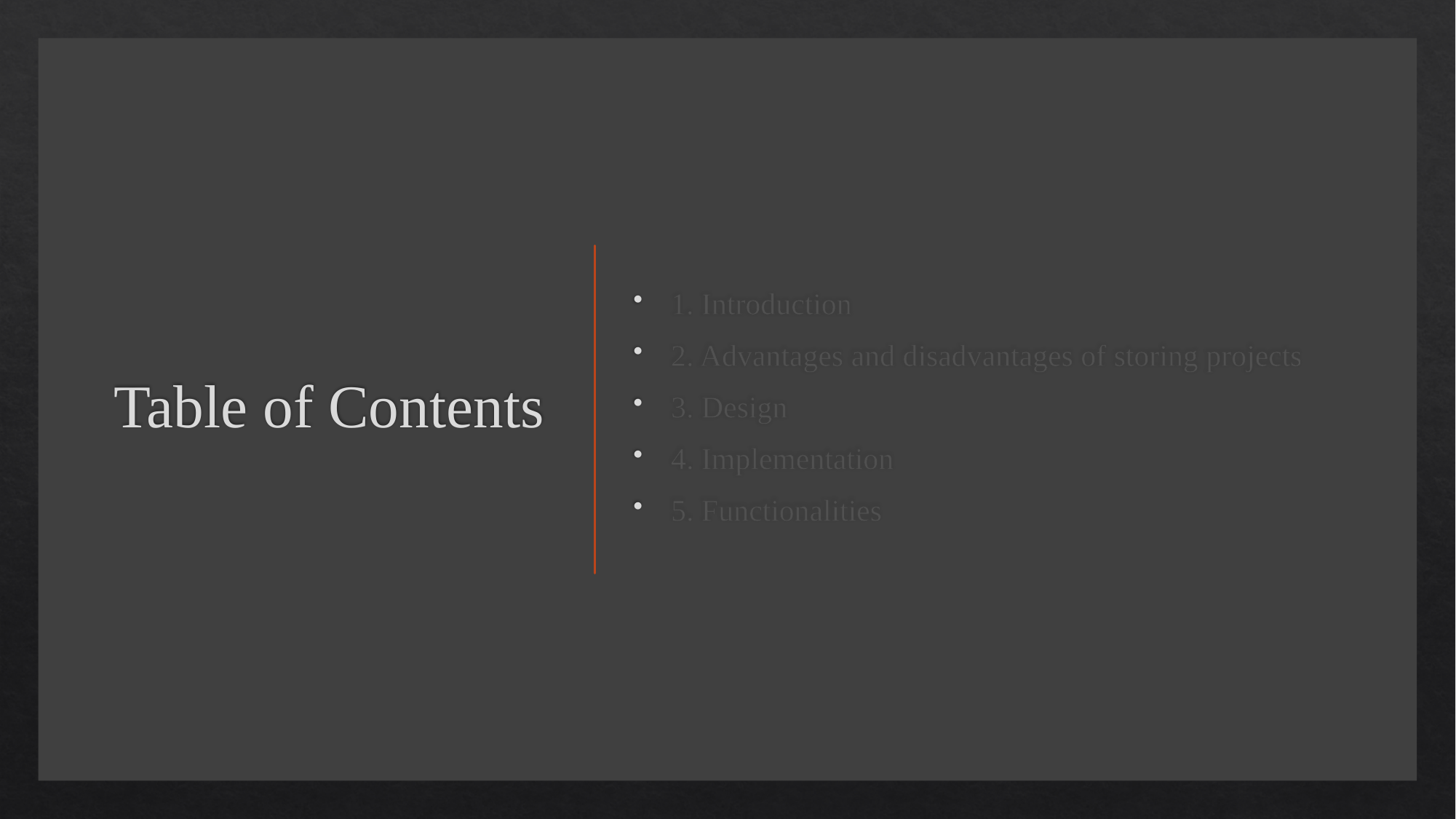

# Table of Contents
1. Introduction
2. Advantages and disadvantages of storing projects
3. Design
4. Implementation
5. Functionalities